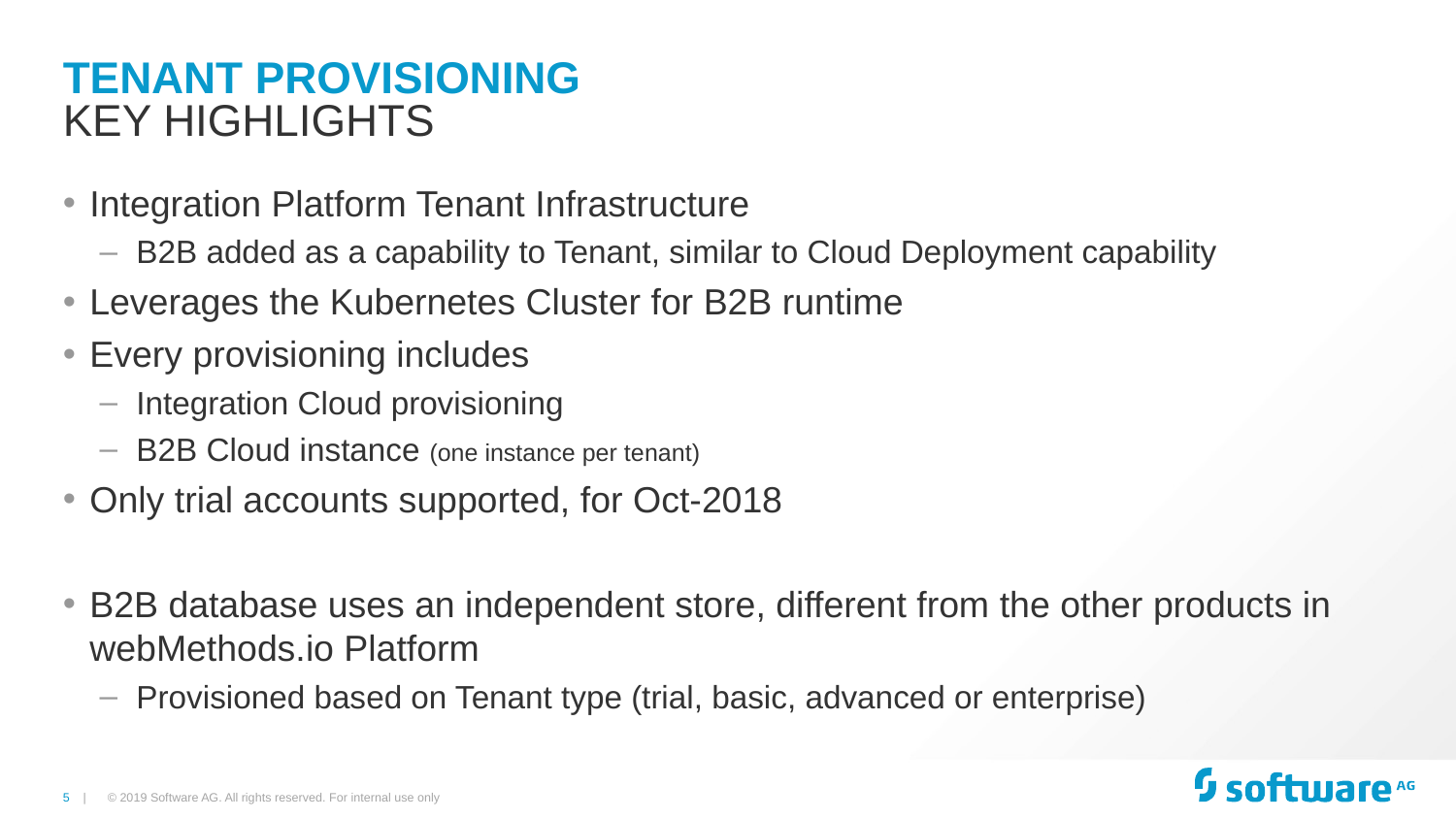

# Tenant Provisioning
Key highlights
Integration Platform Tenant Infrastructure
B2B added as a capability to Tenant, similar to Cloud Deployment capability
Leverages the Kubernetes Cluster for B2B runtime
Every provisioning includes
Integration Cloud provisioning
B2B Cloud instance (one instance per tenant)
Only trial accounts supported, for Oct-2018

B2B database uses an independent store, different from the other products in webMethods.io Platform
Provisioned based on Tenant type (trial, basic, advanced or enterprise)
© 2019 Software AG. All rights reserved. For internal use only